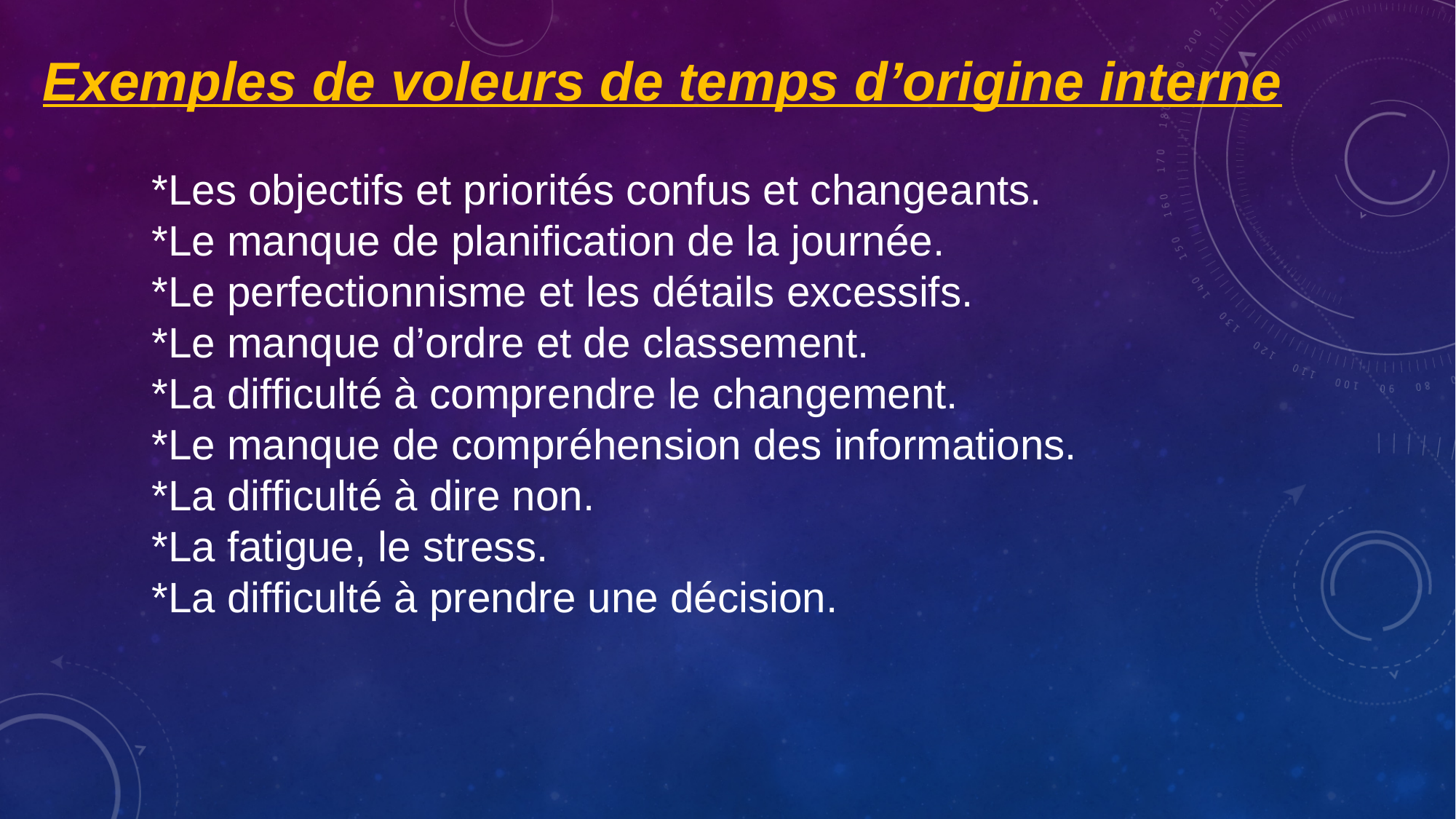

Exemples de voleurs de temps d’origine interne

	*Les objectifs et priorités confus et changeants.
	*Le manque de planification de la journée.
	*Le perfectionnisme et les détails excessifs.
	*Le manque d’ordre et de classement.
	*La difficulté à comprendre le changement.
	*Le manque de compréhension des informations.
	*La difficulté à dire non.
	*La fatigue, le stress.
	*La difficulté à prendre une décision.